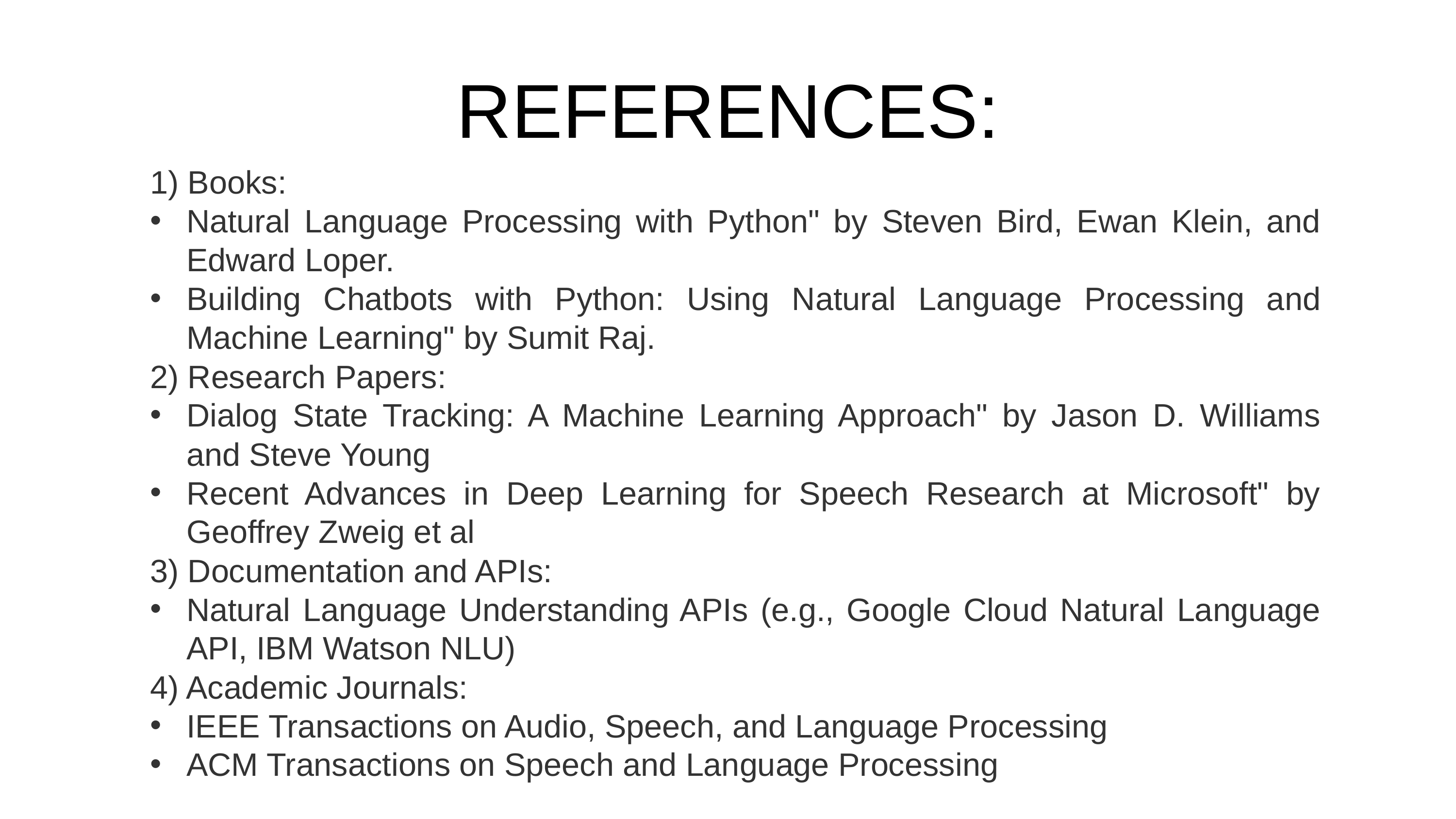

REFERENCES:
1) Books:
Natural Language Processing with Python" by Steven Bird, Ewan Klein, and Edward Loper.
Building Chatbots with Python: Using Natural Language Processing and Machine Learning" by Sumit Raj.
2) Research Papers:
Dialog State Tracking: A Machine Learning Approach" by Jason D. Williams and Steve Young
Recent Advances in Deep Learning for Speech Research at Microsoft" by Geoffrey Zweig et al
3) Documentation and APIs:
Natural Language Understanding APIs (e.g., Google Cloud Natural Language API, IBM Watson NLU)
4) Academic Journals:
IEEE Transactions on Audio, Speech, and Language Processing
ACM Transactions on Speech and Language Processing